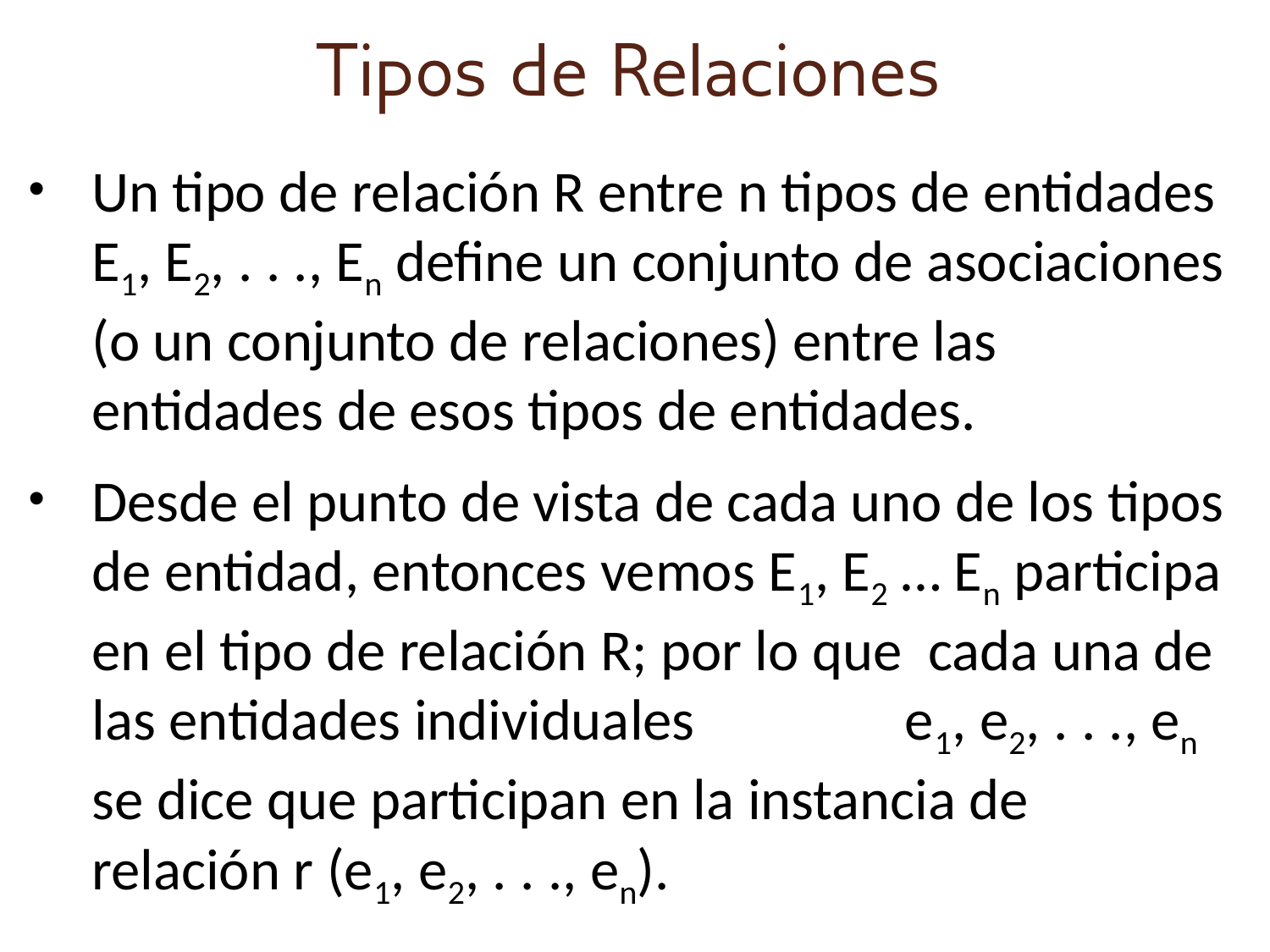

Tipos de Relaciones
Un tipo de relación R entre n tipos de entidades E1, E2, . . ., En define un conjunto de asociaciones (o un conjunto de relaciones) entre las entidades de esos tipos de entidades.
Desde el punto de vista de cada uno de los tipos de entidad, entonces vemos E1, E2 … En participa en el tipo de relación R; por lo que  cada una de las entidades individuales                e1, e2, . . ., en se dice que participan en la instancia de relación r (e1, e2, . . ., en).